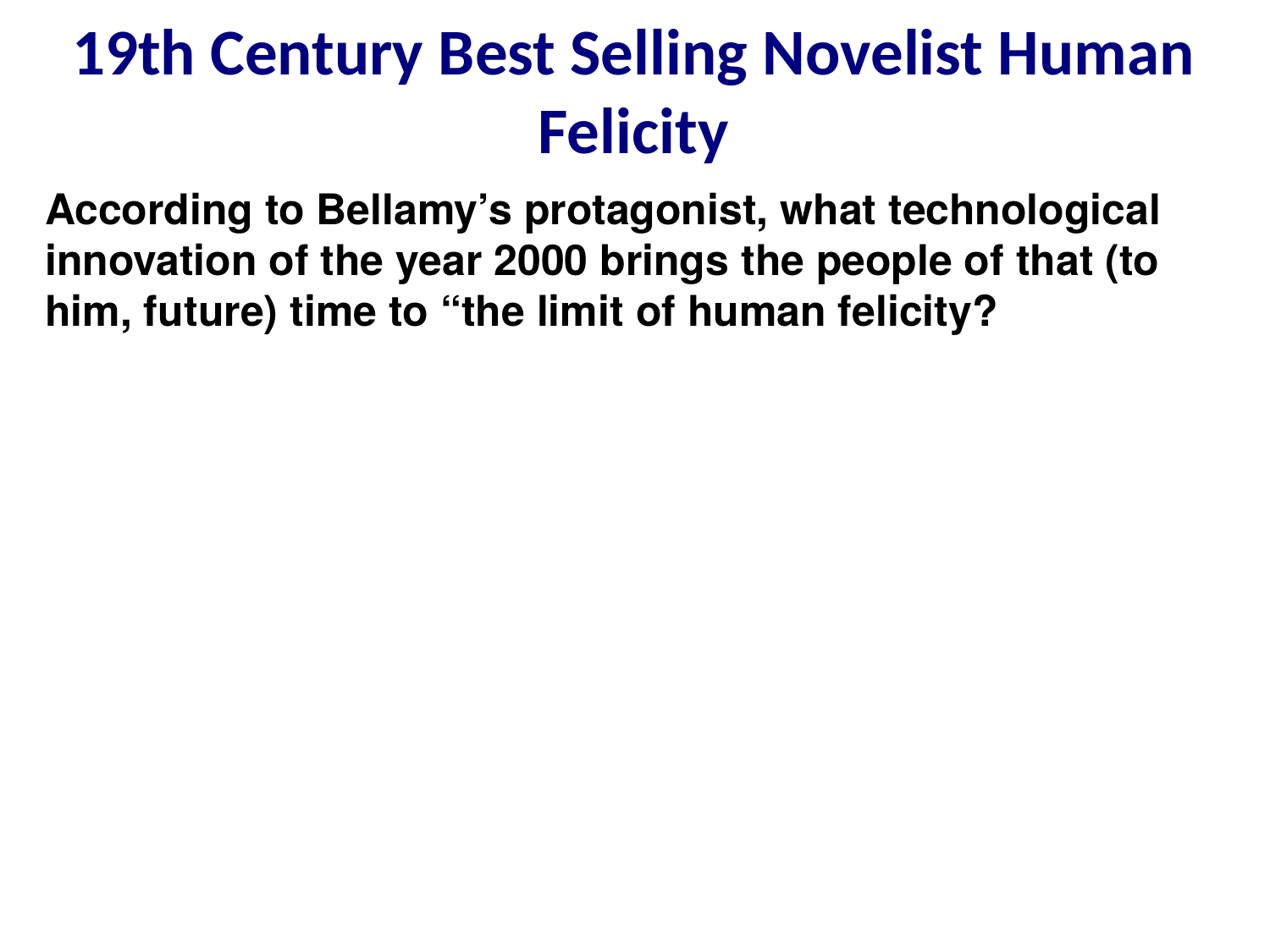

19th Century Best Selling Novelist Human Felicity
According to Bellamy’s protagonist, what technological innovation of the year 2000 brings the people of that (to him, future) time to “the limit of human felicity?